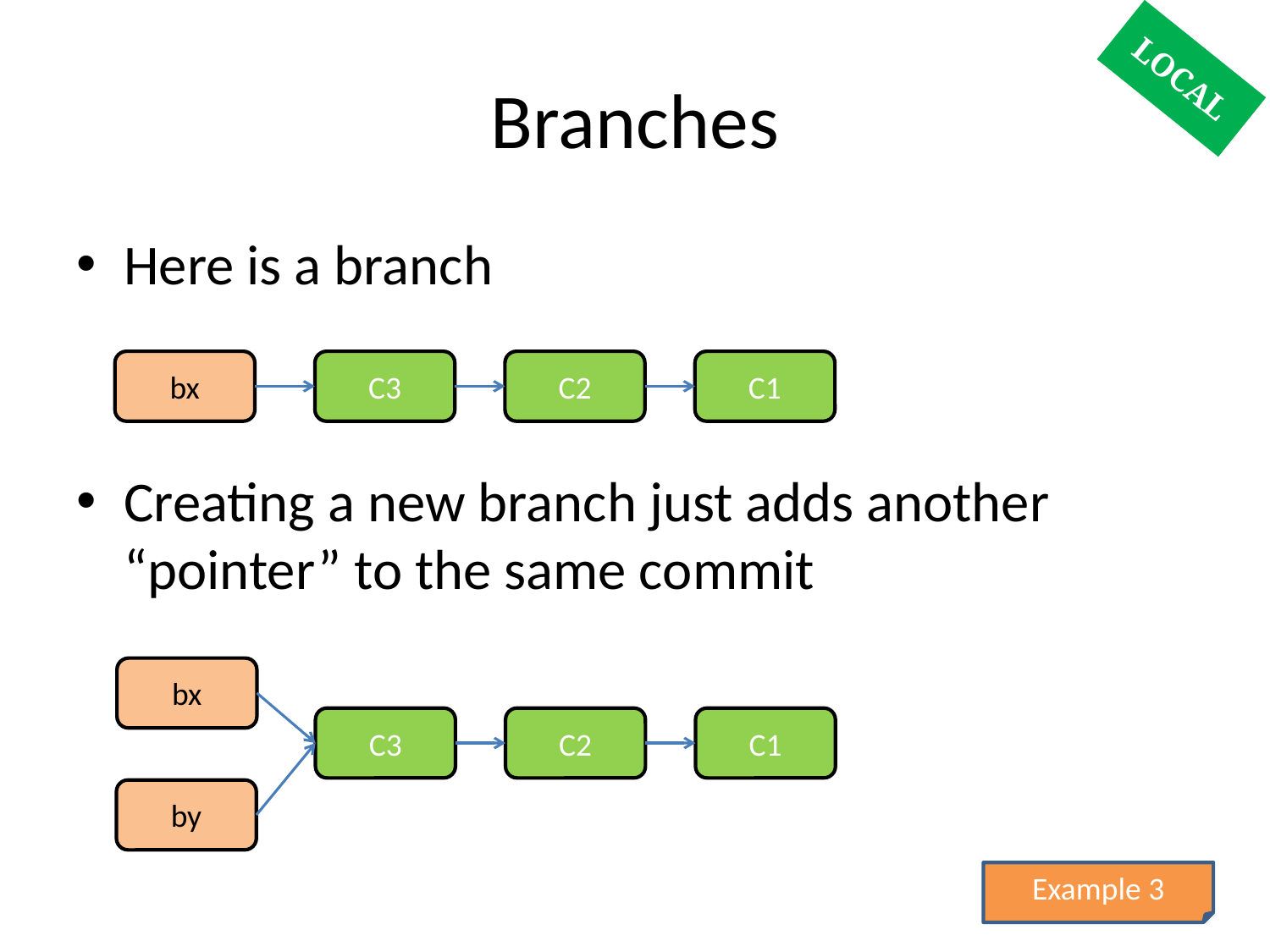

# Branches
LOCAL
Here is a branch

Creating a new branch just adds another “pointer” to the same commit
bx
C3
C2
C1
bx
C3
C2
C1
by
Example 3